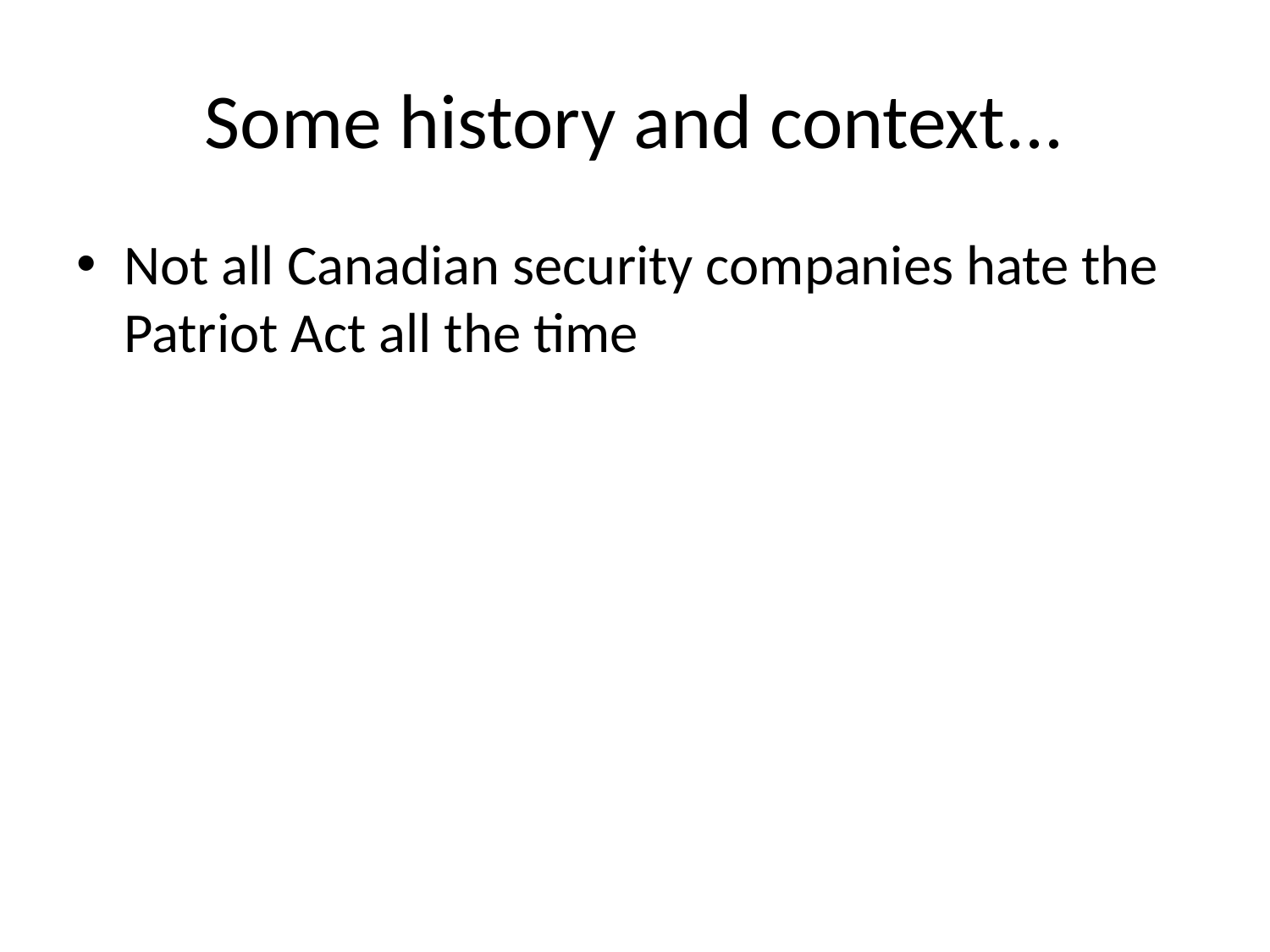

# Some history and context...
Not all Canadian security companies hate the Patriot Act all the time